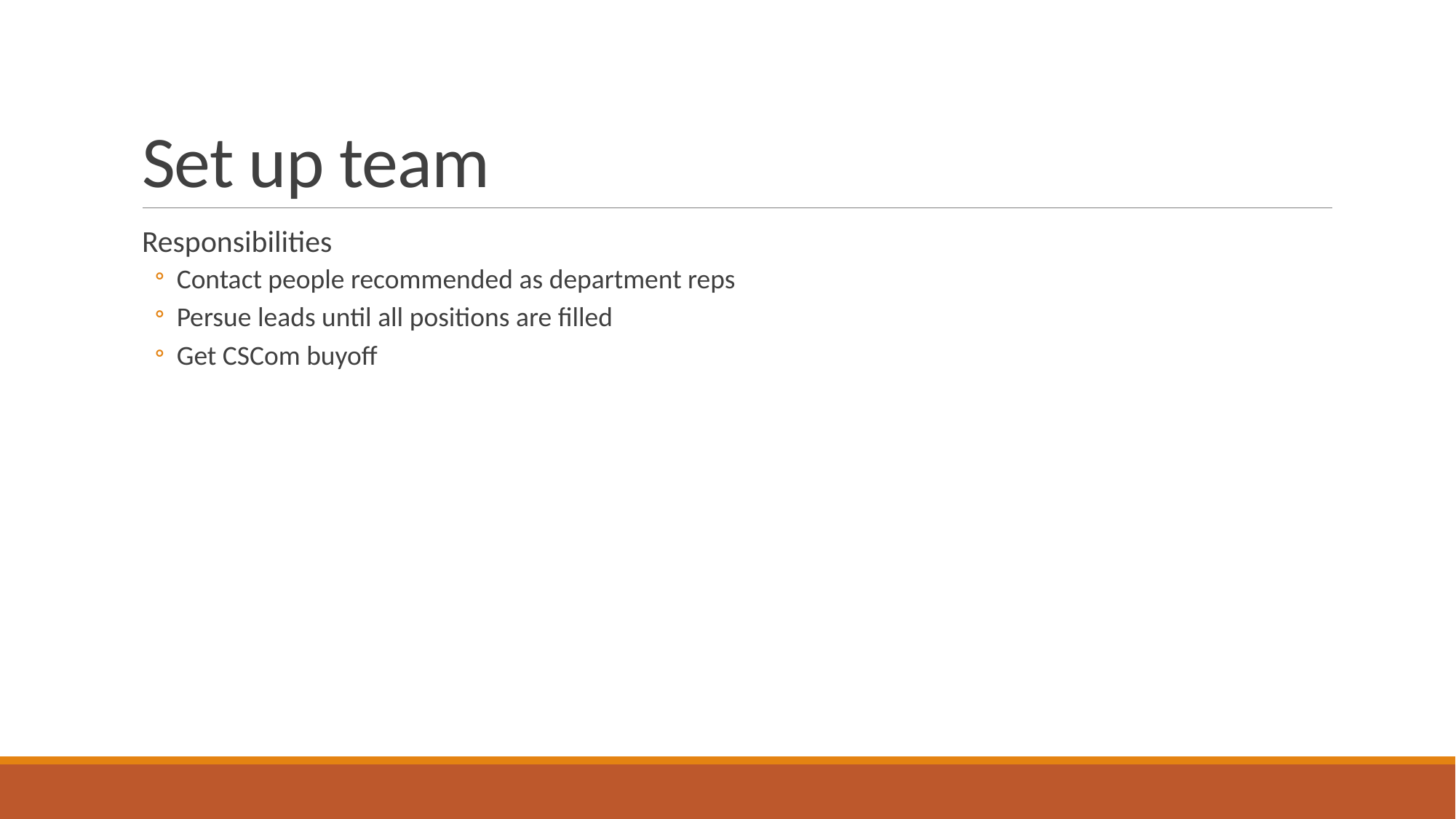

# Set up team
Responsibilities
Contact people recommended as department reps
Persue leads until all positions are filled
Get CSCom buyoff
Responsibilities
Contact people recommended as department reps
Persue leads until all positions are filled
Get CSCom buyoff